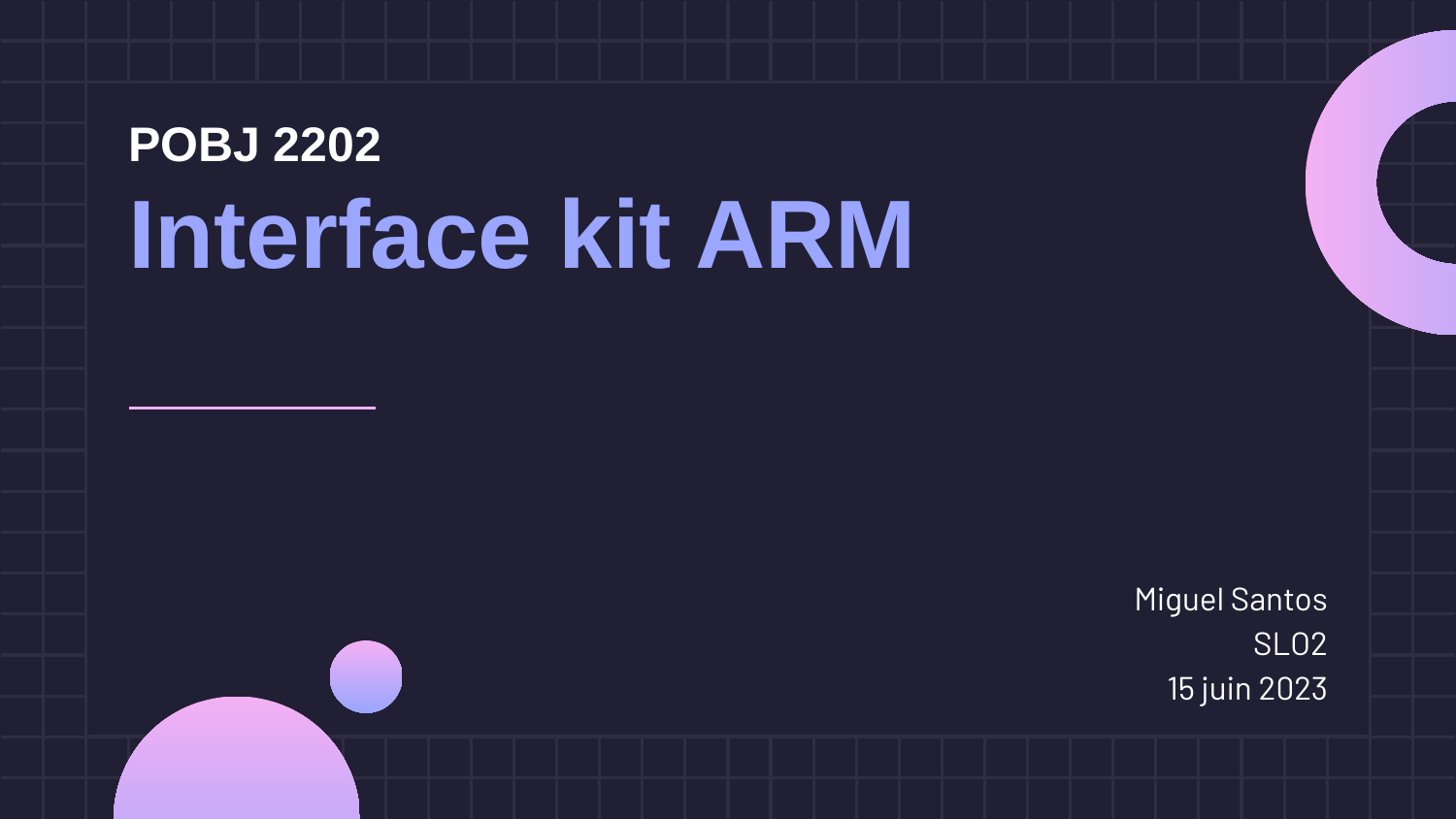

# POBJ 2202
Interface kit ARM
Miguel Santos
SLO2
15 juin 2023